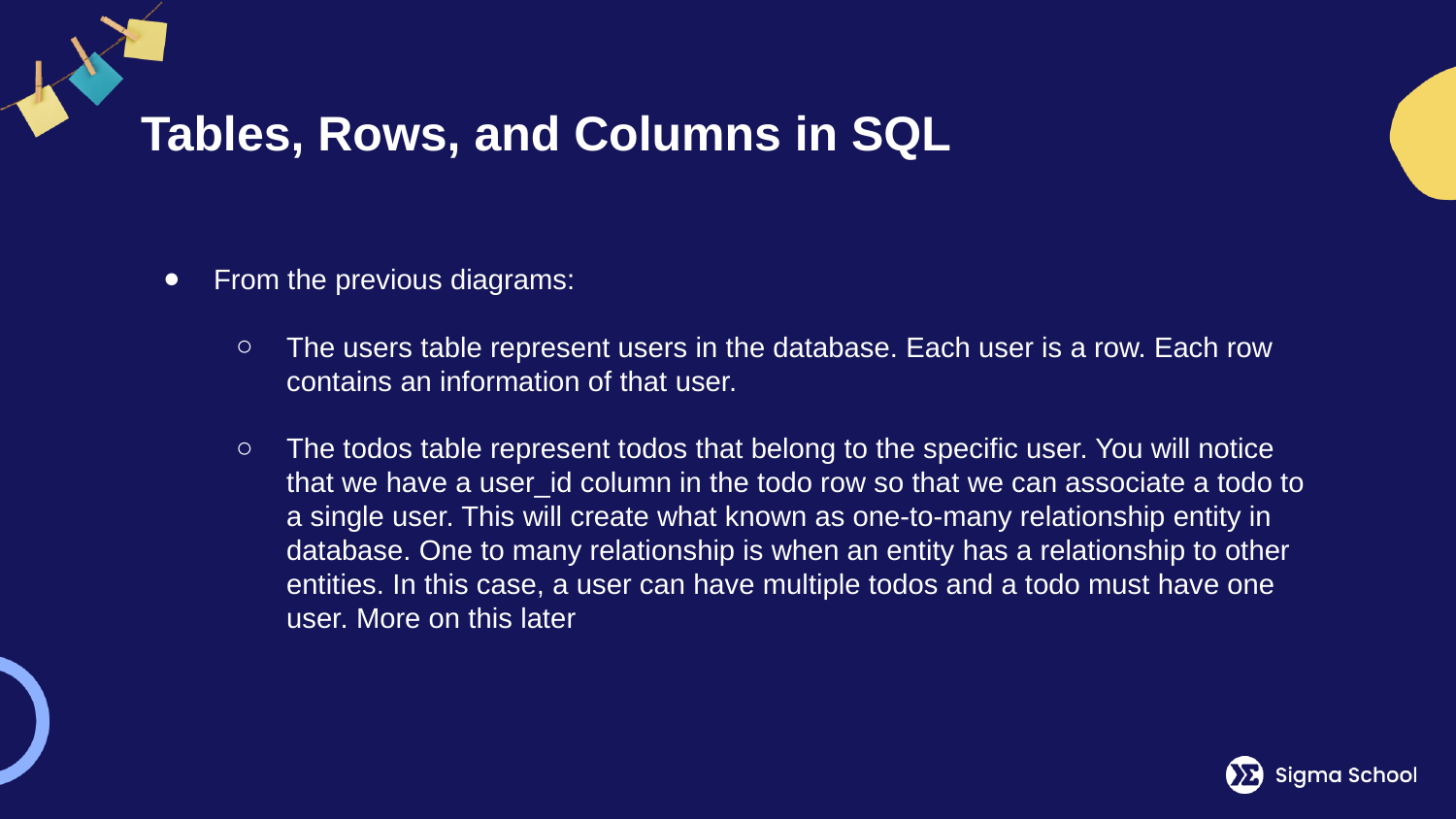

# Tables, Rows, and Columns in SQL
From the previous diagrams:
The users table represent users in the database. Each user is a row. Each row contains an information of that user.
The todos table represent todos that belong to the specific user. You will notice that we have a user_id column in the todo row so that we can associate a todo to a single user. This will create what known as one-to-many relationship entity in database. One to many relationship is when an entity has a relationship to other entities. In this case, a user can have multiple todos and a todo must have one user. More on this later